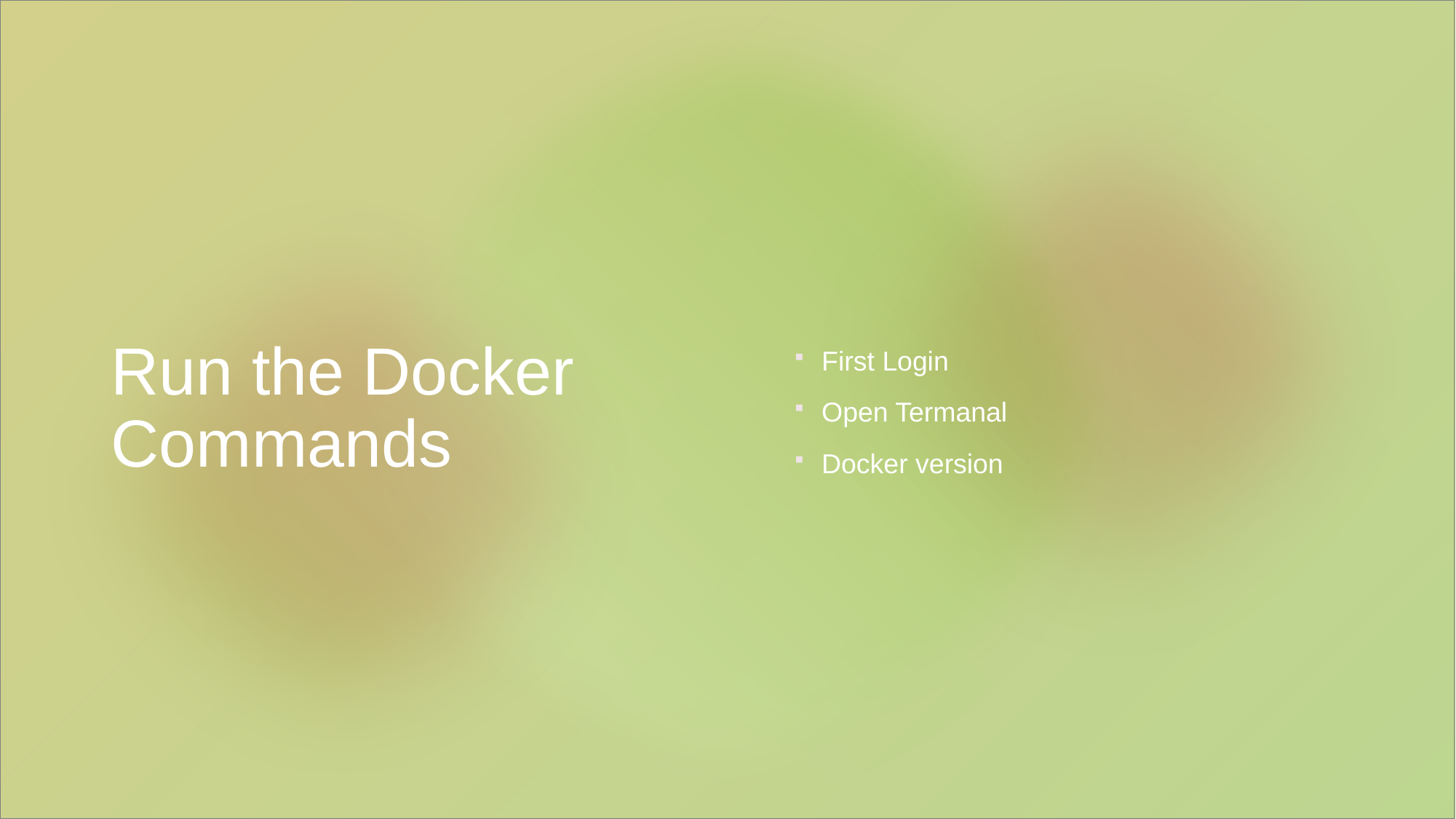

# Run the Docker Commands
First Login
Open Termanal
Docker version